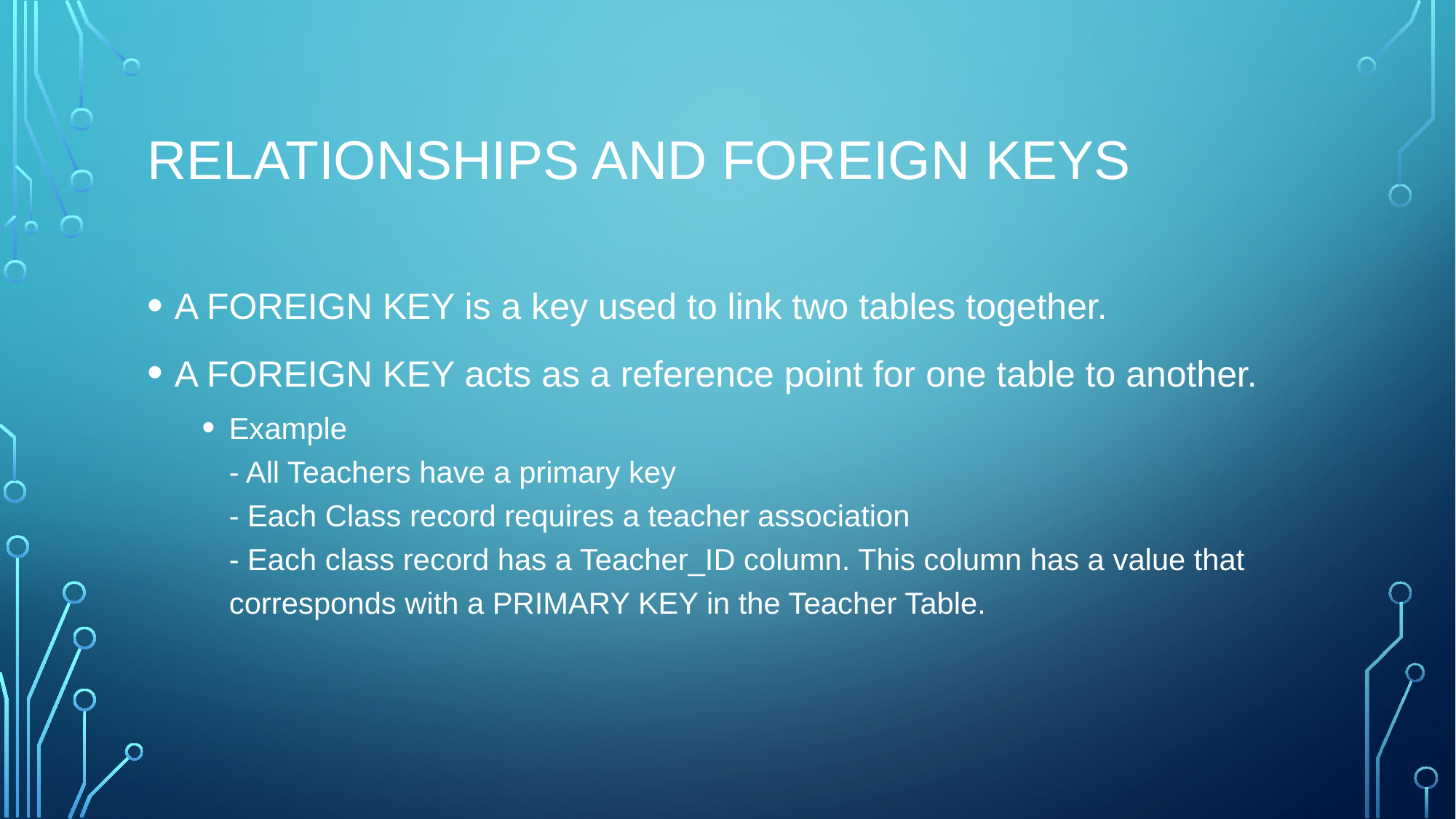

# Relationships and Foreign Keys
A FOREIGN KEY is a key used to link two tables together.
A FOREIGN KEY acts as a reference point for one table to another.
Example
- All Teachers have a primary key
- Each Class record requires a teacher association
- Each class record has a Teacher_ID column. This column has a value that corresponds with a PRIMARY KEY in the Teacher Table.